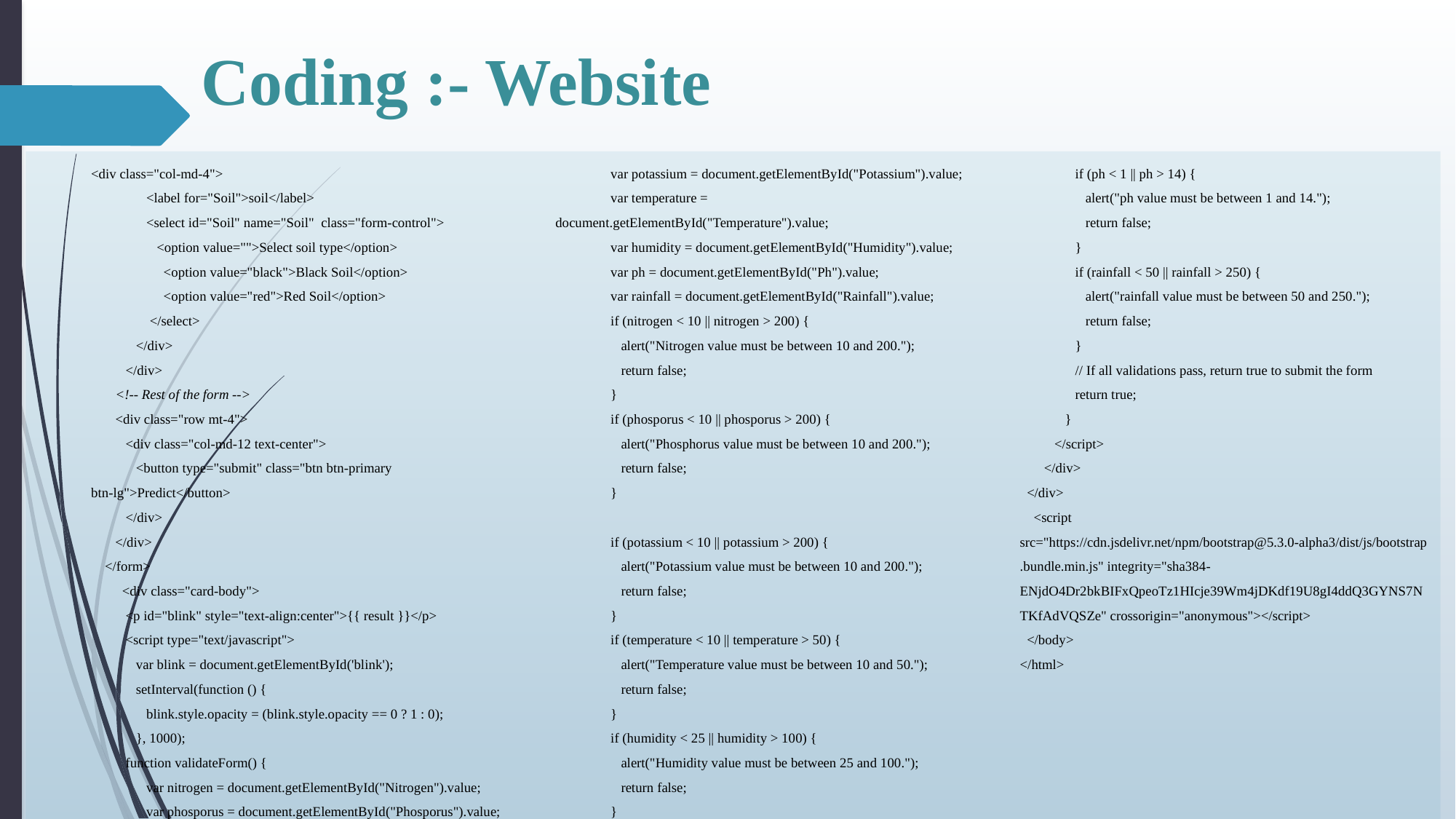

# Coding :- Website

<div class="col-md-4">
                <label for="Soil">soil</label>
                <select id="Soil" name="Soil"  class="form-control">
                   <option value="">Select soil type</option>
                     <option value="black">Black Soil</option>
                     <option value="red">Red Soil</option>
                 </select>
             </div>
          </div>
       <!-- Rest of the form -->
       <div class="row mt-4">
          <div class="col-md-12 text-center">
             <button type="submit" class="btn btn-primary btn-lg">Predict</button>
          </div>
       </div>
    </form>
         <div class="card-body">
          <p id="blink" style="text-align:center">{{ result }}</p>
          <script type="text/javascript">
             var blink = document.getElementById('blink');
             setInterval(function () {
                blink.style.opacity = (blink.style.opacity == 0 ? 1 : 0);
             }, 1000);
          function validateForm() {
                var nitrogen = document.getElementById("Nitrogen").value;
                var phosporus = document.getElementById("Phosporus").value;
                var potassium = document.getElementById("Potassium").value;
                var temperature = document.getElementById("Temperature").value;
                var humidity = document.getElementById("Humidity").value;
                var ph = document.getElementById("Ph").value;
                var rainfall = document.getElementById("Rainfall").value;
                if (nitrogen < 10 || nitrogen > 200) {
                   alert("Nitrogen value must be between 10 and 200.");
                   return false;
                }
                if (phosporus < 10 || phosporus > 200) {
                   alert("Phosphorus value must be between 10 and 200.");
                   return false;
                }
                if (potassium < 10 || potassium > 200) {
                   alert("Potassium value must be between 10 and 200.");
                   return false;
                }
                if (temperature < 10 || temperature > 50) {
                   alert("Temperature value must be between 10 and 50.");
                   return false;
                }
                if (humidity < 25 || humidity > 100) {
                   alert("Humidity value must be between 25 and 100.");
                   return false;
                }
                if (ph < 1 || ph > 14) {
                   alert("ph value must be between 1 and 14.");
                   return false;
                }
                if (rainfall < 50 || rainfall > 250) {
                   alert("rainfall value must be between 50 and 250.");
                   return false;
                }
                // If all validations pass, return true to submit the form
                return true;
             }
          </script>
       </div>
  </div>
    <script src="https://cdn.jsdelivr.net/npm/bootstrap@5.3.0-alpha3/dist/js/bootstrap.bundle.min.js" integrity="sha384-ENjdO4Dr2bkBIFxQpeoTz1HIcje39Wm4jDKdf19U8gI4ddQ3GYNS7NTKfAdVQSZe" crossorigin="anonymous"></script>
  </body>
</html>